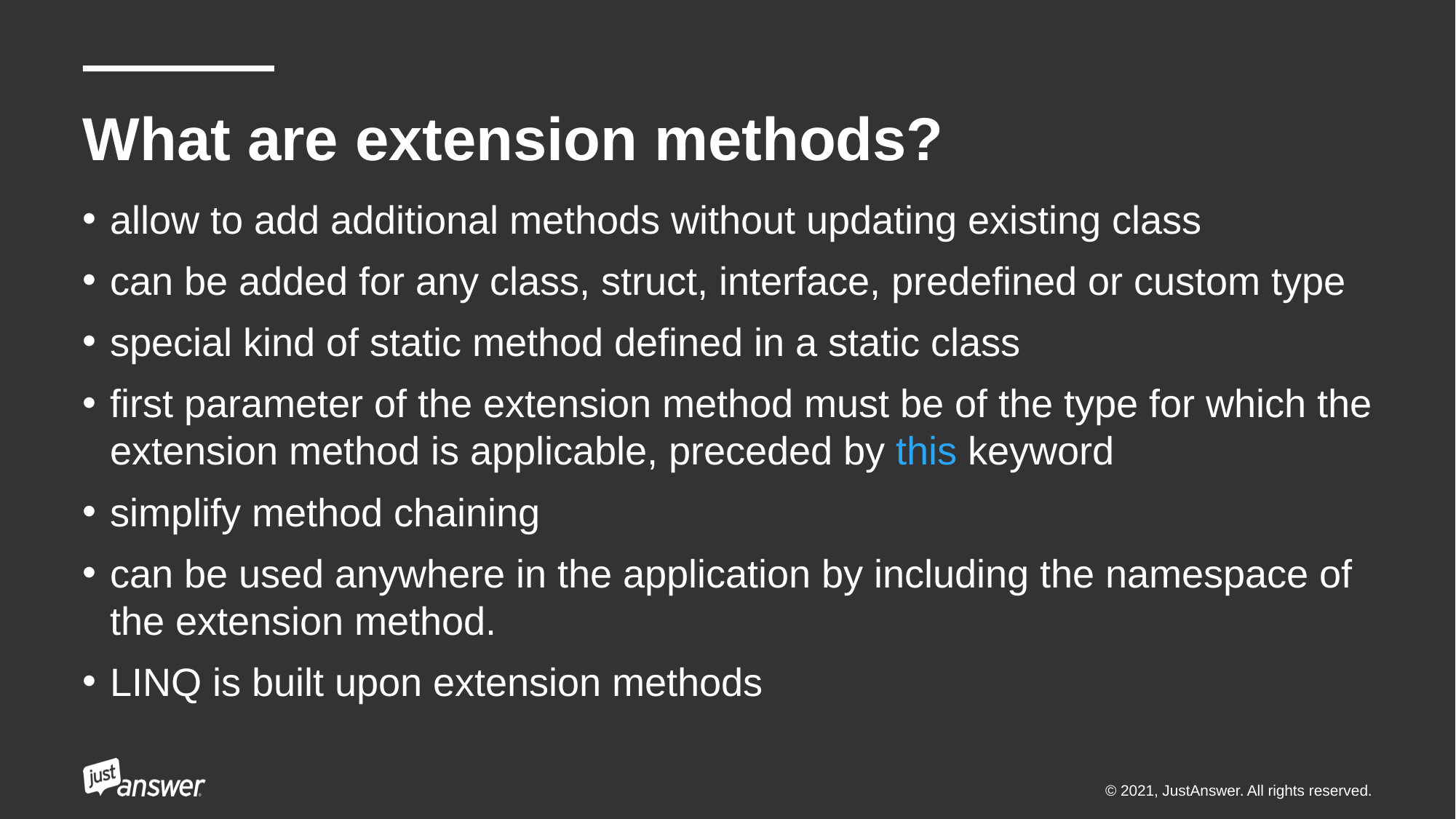

# What are extension methods?
allow to add additional methods without updating existing class
can be added for any class, struct, interface, predefined or custom type
special kind of static method defined in a static class
first parameter of the extension method must be of the type for which the extension method is applicable, preceded by this keyword
simplify method chaining
can be used anywhere in the application by including the namespace of the extension method.
LINQ is built upon extension methods